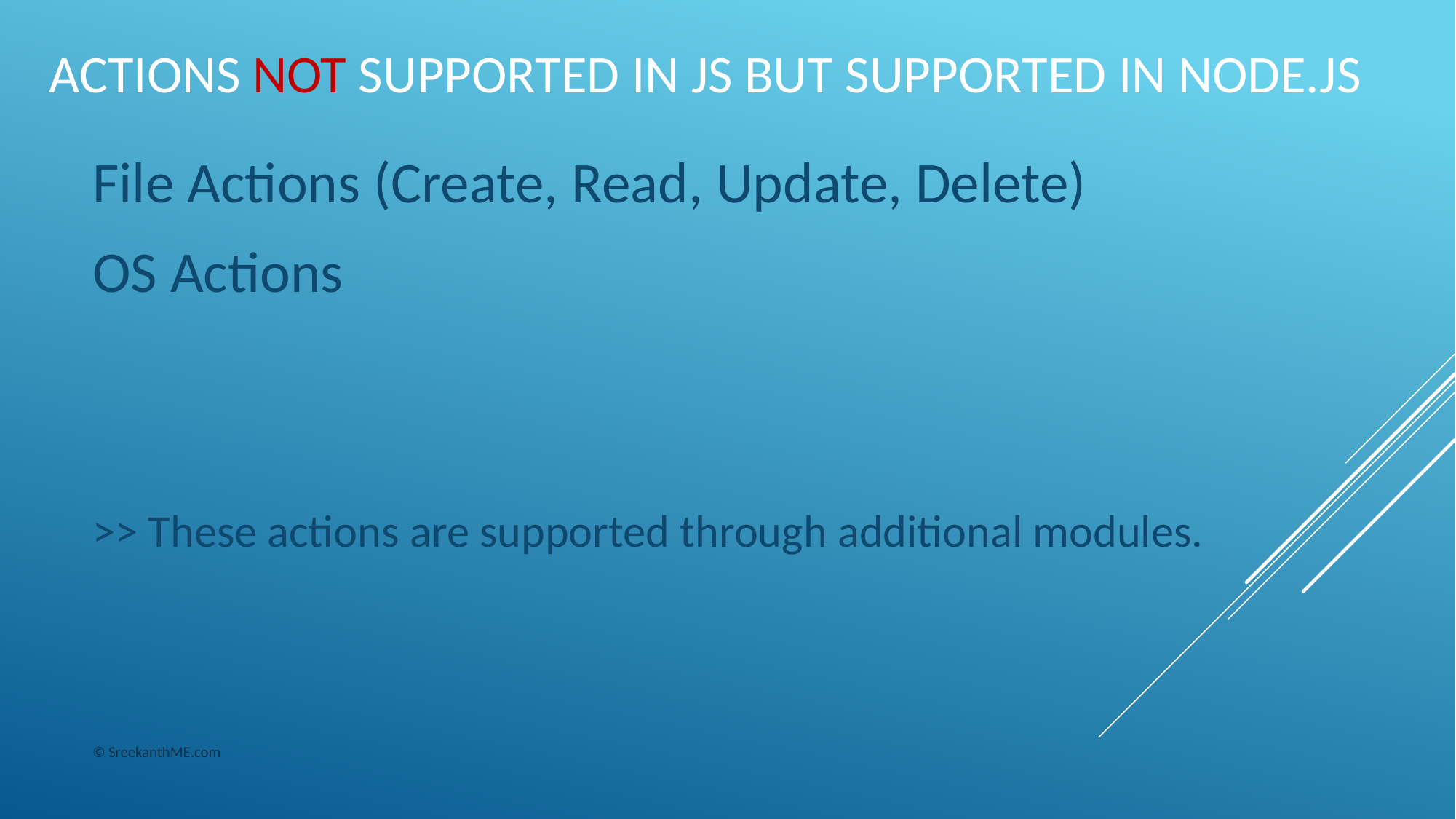

# Actions NOT supported in JS but supported in NODE.JS
File Actions (Create, Read, Update, Delete)
OS Actions

>> These actions are supported through additional modules.

© SreekanthME.com